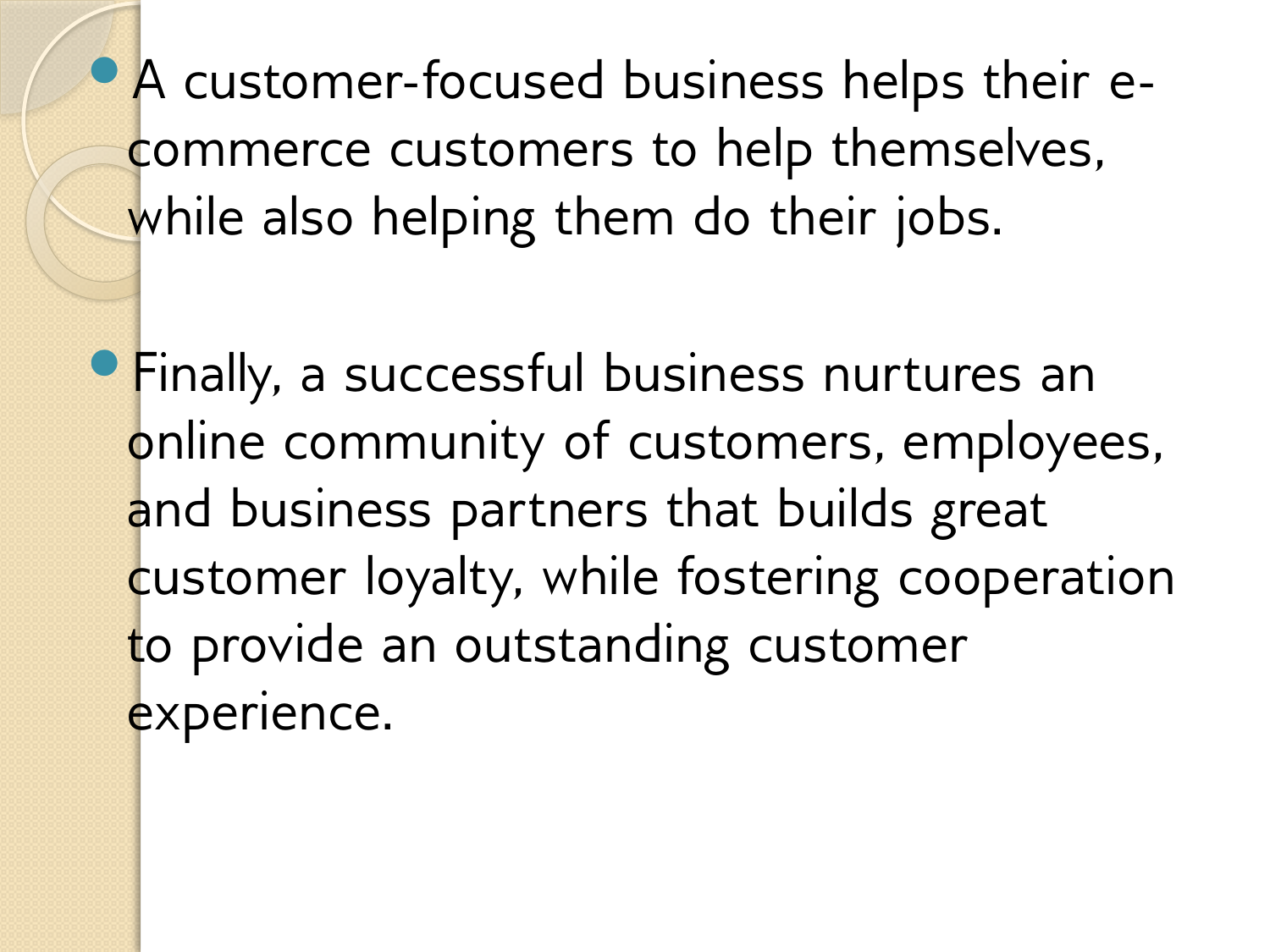

A customer-focused business helps their e-commerce customers to help themselves, while also helping them do their jobs.

Finally, a successful business nurtures an online community of customers, employees, and business partners that builds great customer loyalty, while fostering cooperation to provide an outstanding customer experience.